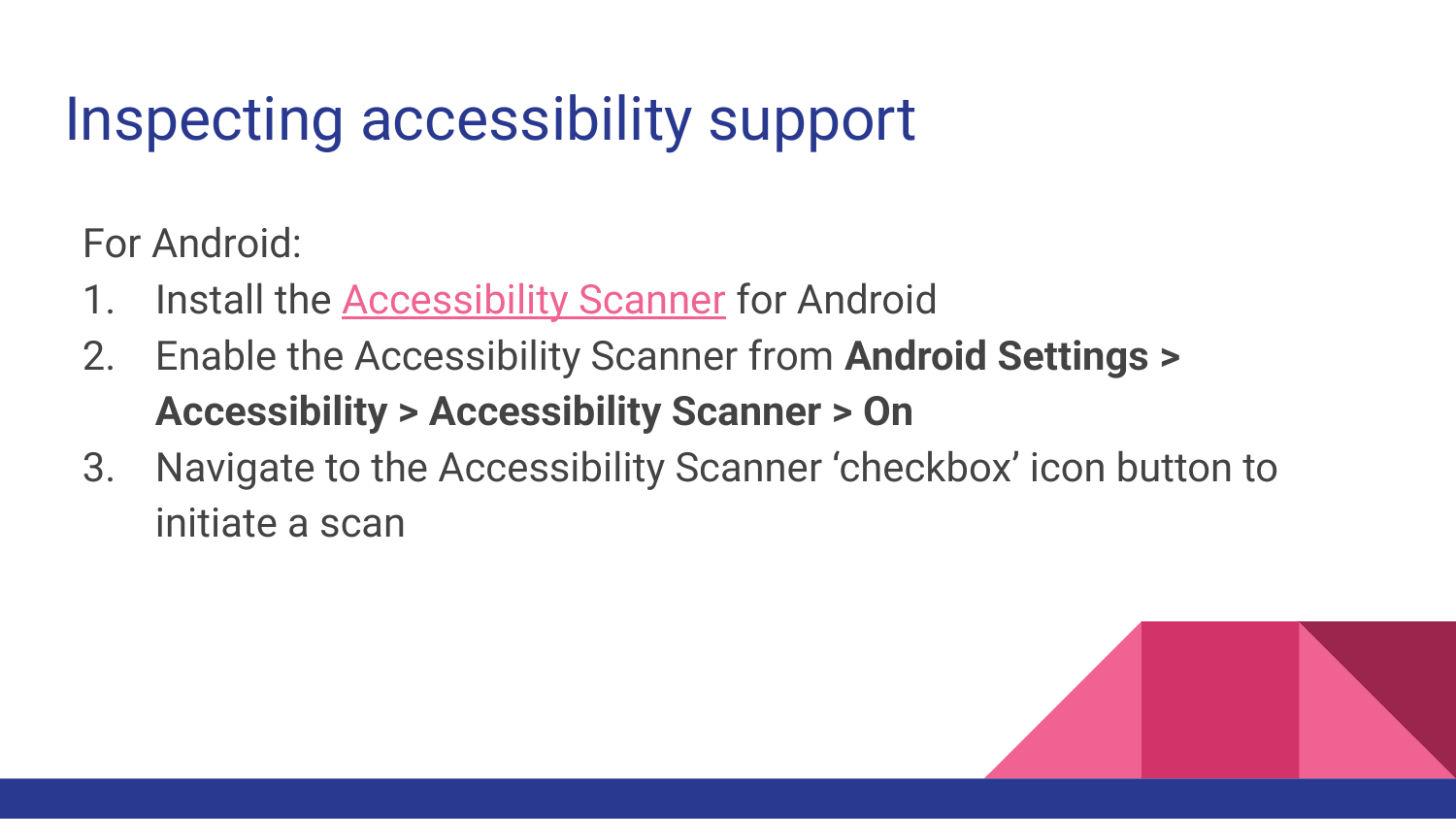

# Inspecting accessibility support
For Android:
Install the Accessibility Scanner for Android
Enable the Accessibility Scanner from Android Settings > Accessibility > Accessibility Scanner > On
Navigate to the Accessibility Scanner ‘checkbox’ icon button to initiate a scan